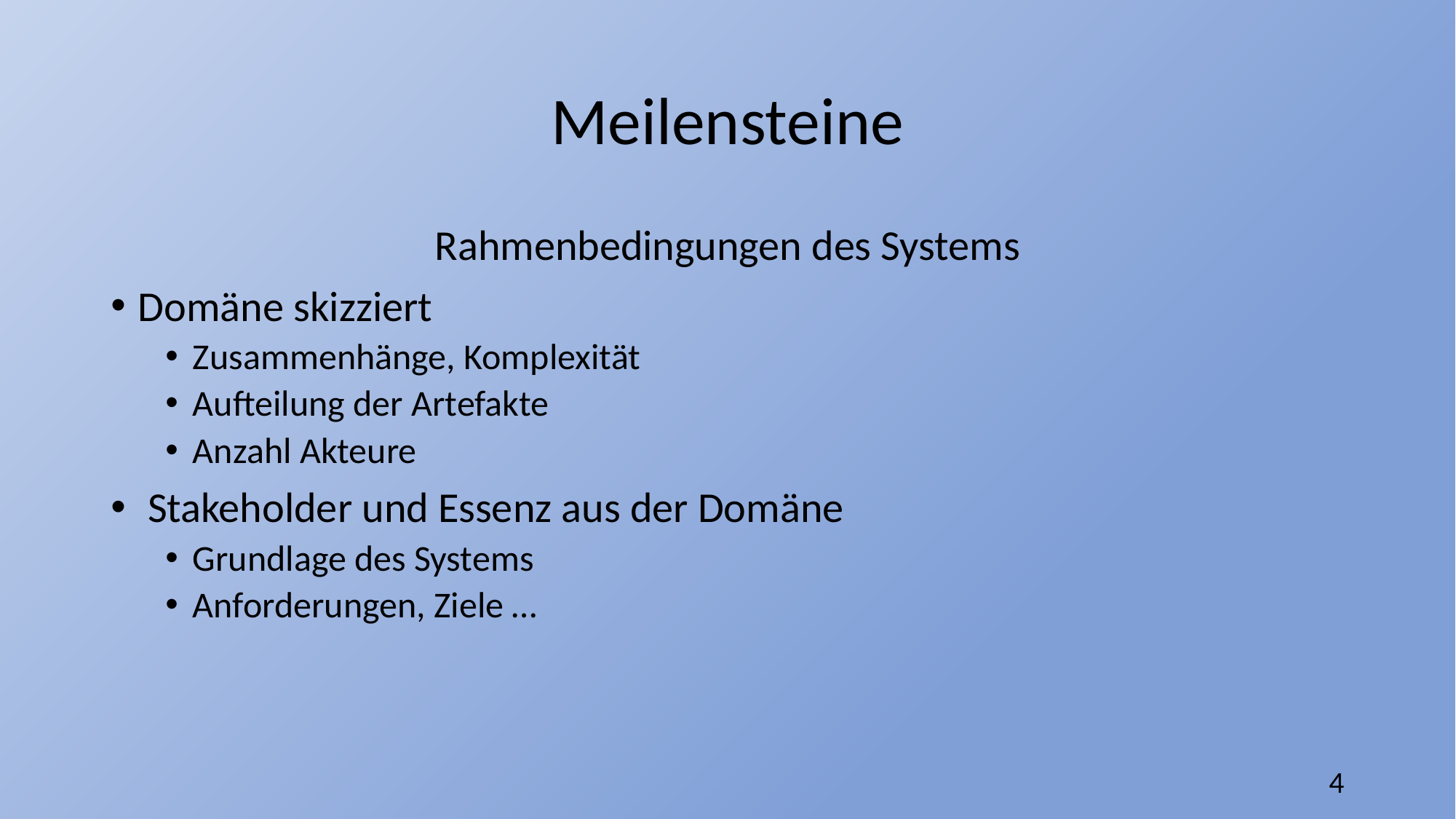

# Meilensteine
Rahmenbedingungen des Systems
Domäne skizziert
Zusammenhänge, Komplexität
Aufteilung der Artefakte
Anzahl Akteure
 Stakeholder und Essenz aus der Domäne
Grundlage des Systems
Anforderungen, Ziele …

4